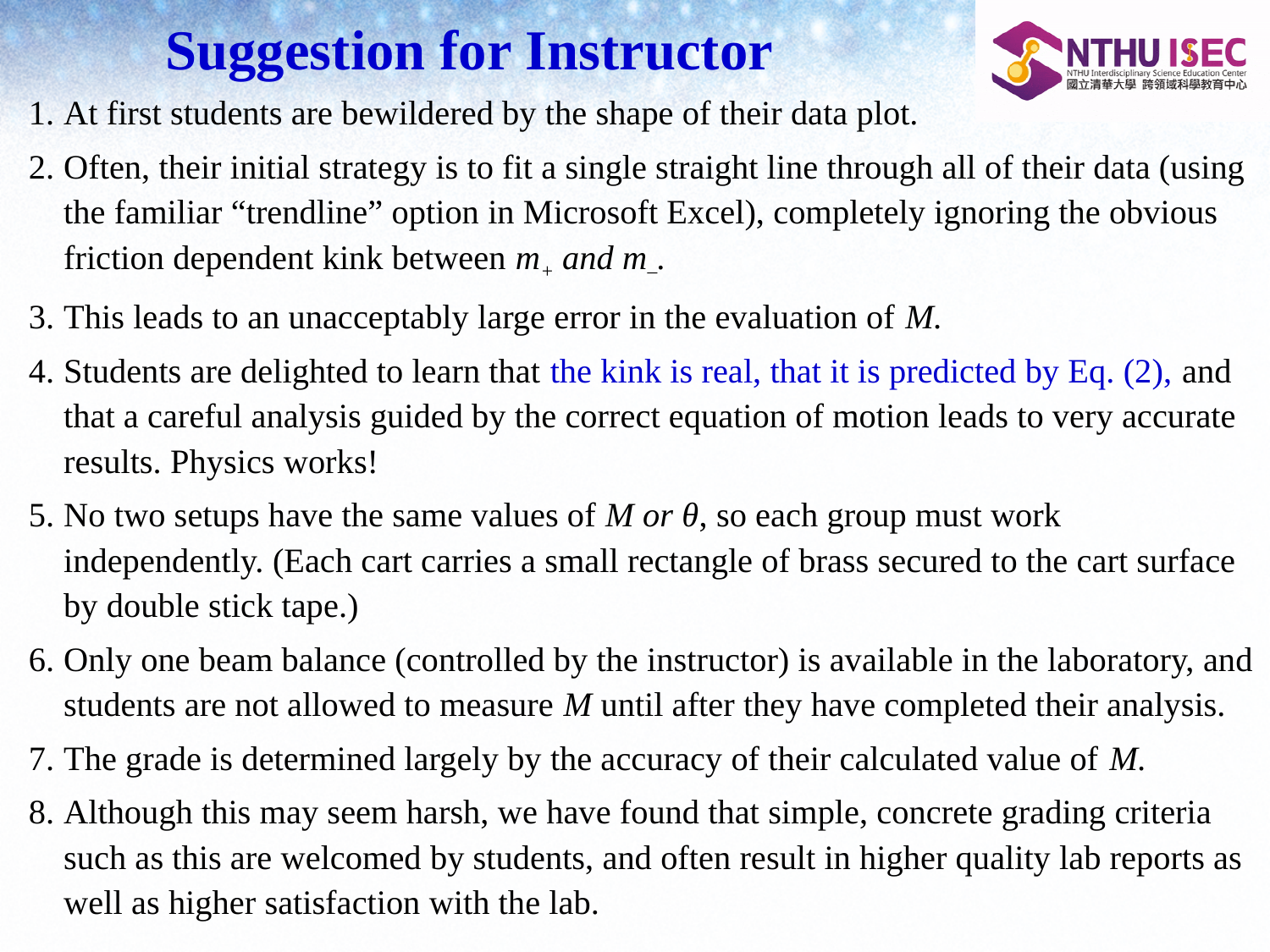

# Suggestion for Instructor
At first students are bewildered by the shape of their data plot.
Often, their initial strategy is to fit a single straight line through all of their data (using the familiar “trendline” option in Microsoft Excel), completely ignoring the obvious friction dependent kink between m+ and m–.
This leads to an unacceptably large error in the evaluation of M.
Students are delighted to learn that the kink is real, that it is predicted by Eq. (2), and that a careful analysis guided by the correct equation of motion leads to very accurate results. Physics works!
No two setups have the same values of M or θ, so each group must work independently. (Each cart carries a small rectangle of brass secured to the cart surface by double stick tape.)
Only one beam balance (controlled by the instructor) is available in the laboratory, and students are not allowed to measure M until after they have completed their analysis.
The grade is determined largely by the accuracy of their calculated value of M.
Although this may seem harsh, we have found that simple, concrete grading criteria such as this are welcomed by students, and often result in higher quality lab reports as well as higher satisfaction with the lab.